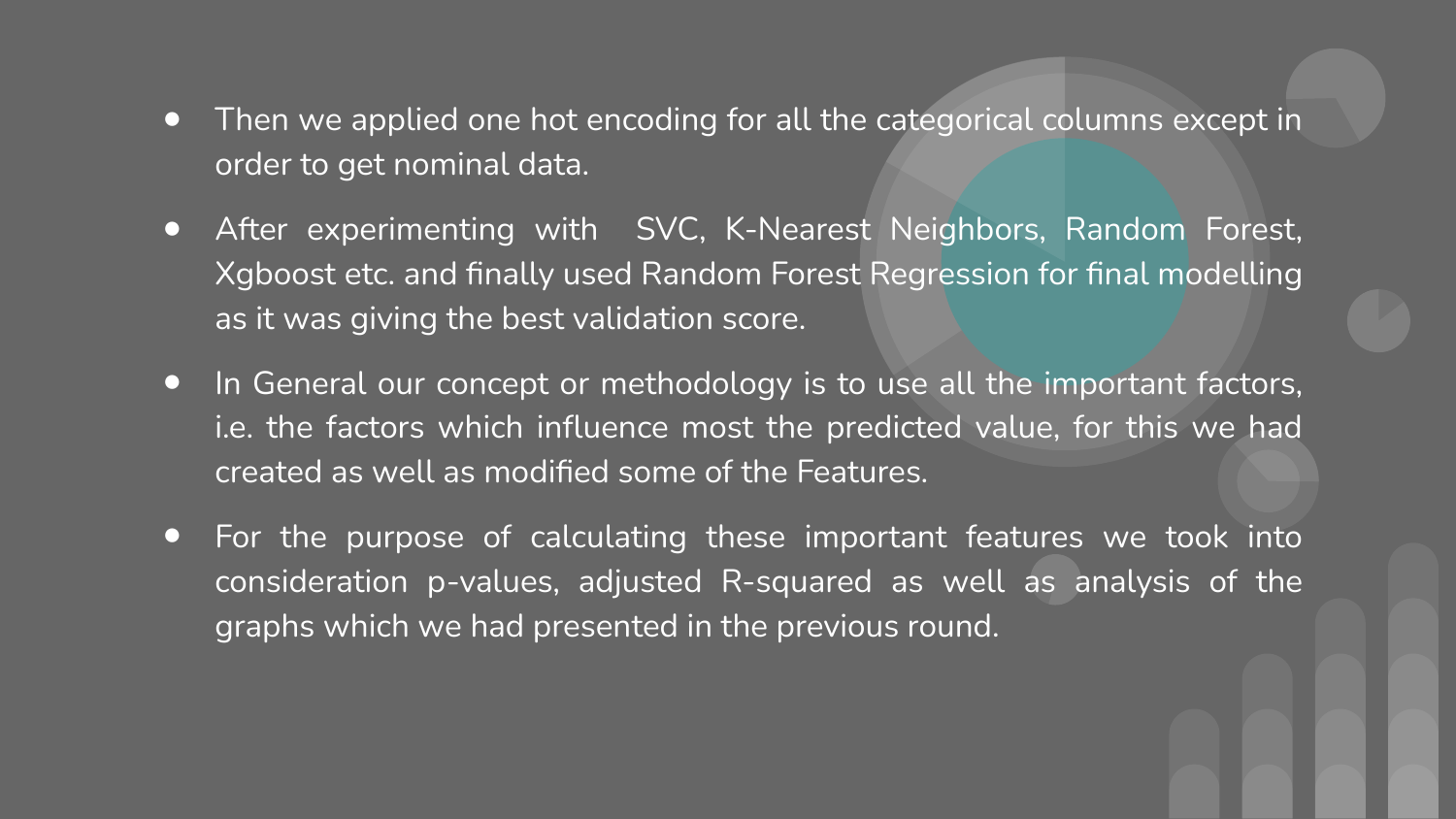

Then we applied one hot encoding for all the categorical columns except in order to get nominal data.
After experimenting with  SVC, K-Nearest Neighbors, Random Forest, Xgboost etc. and finally used Random Forest Regression for final modelling as it was giving the best validation score.
In General our concept or methodology is to use all the important factors, i.e. the factors which influence most the predicted value, for this we had created as well as modified some of the Features.
For the purpose of calculating these important features we took into consideration p-values, adjusted R-squared as well as analysis of the graphs which we had presented in the previous round.